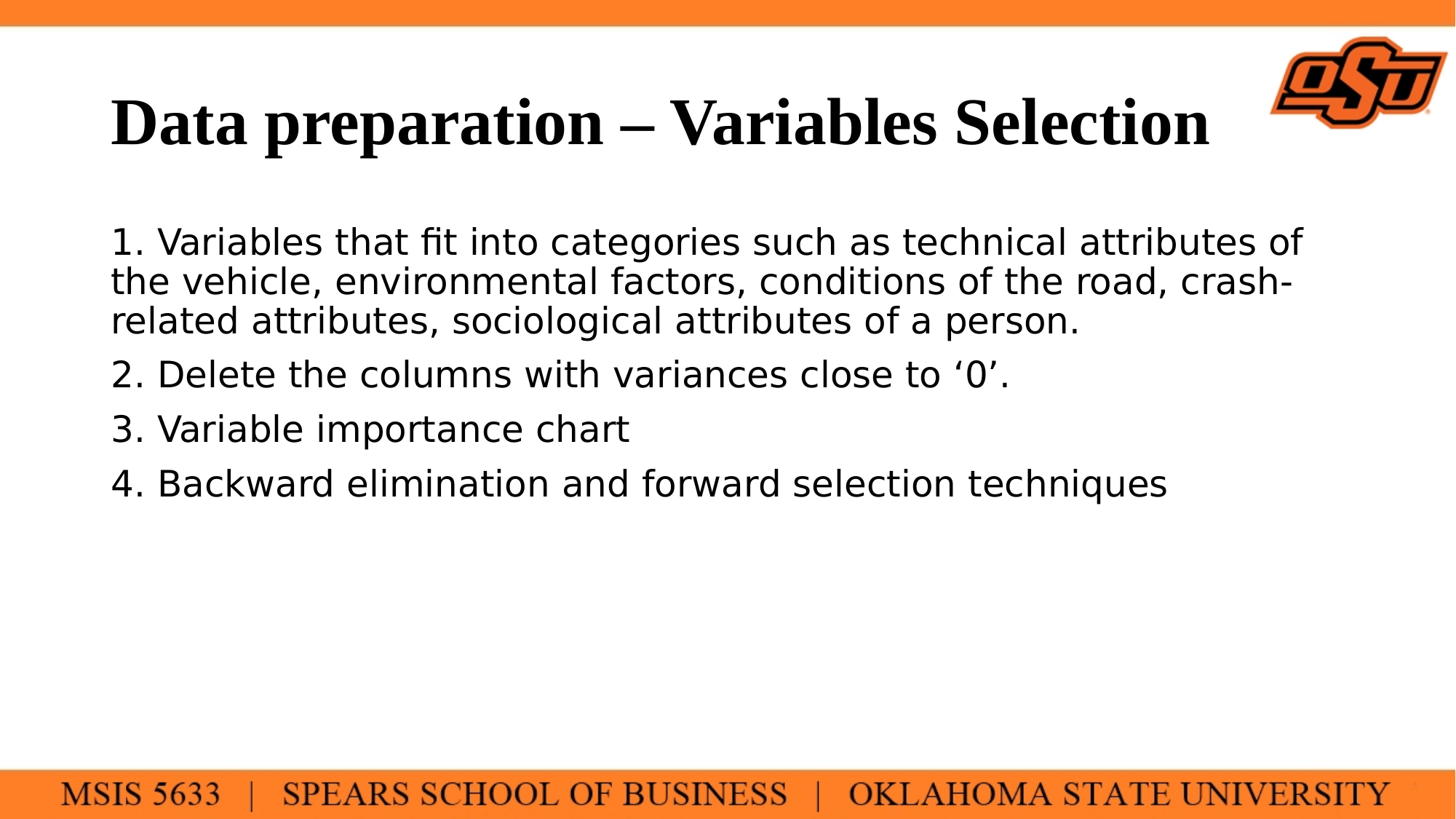

# Data preparation – Variables Selection
1. Variables that fit into categories such as technical attributes of the vehicle, environmental factors, conditions of the road, crash-related attributes, sociological attributes of a person.
2. Delete the columns with variances close to ‘0’.
3. Variable importance chart
4. Backward elimination and forward selection techniques